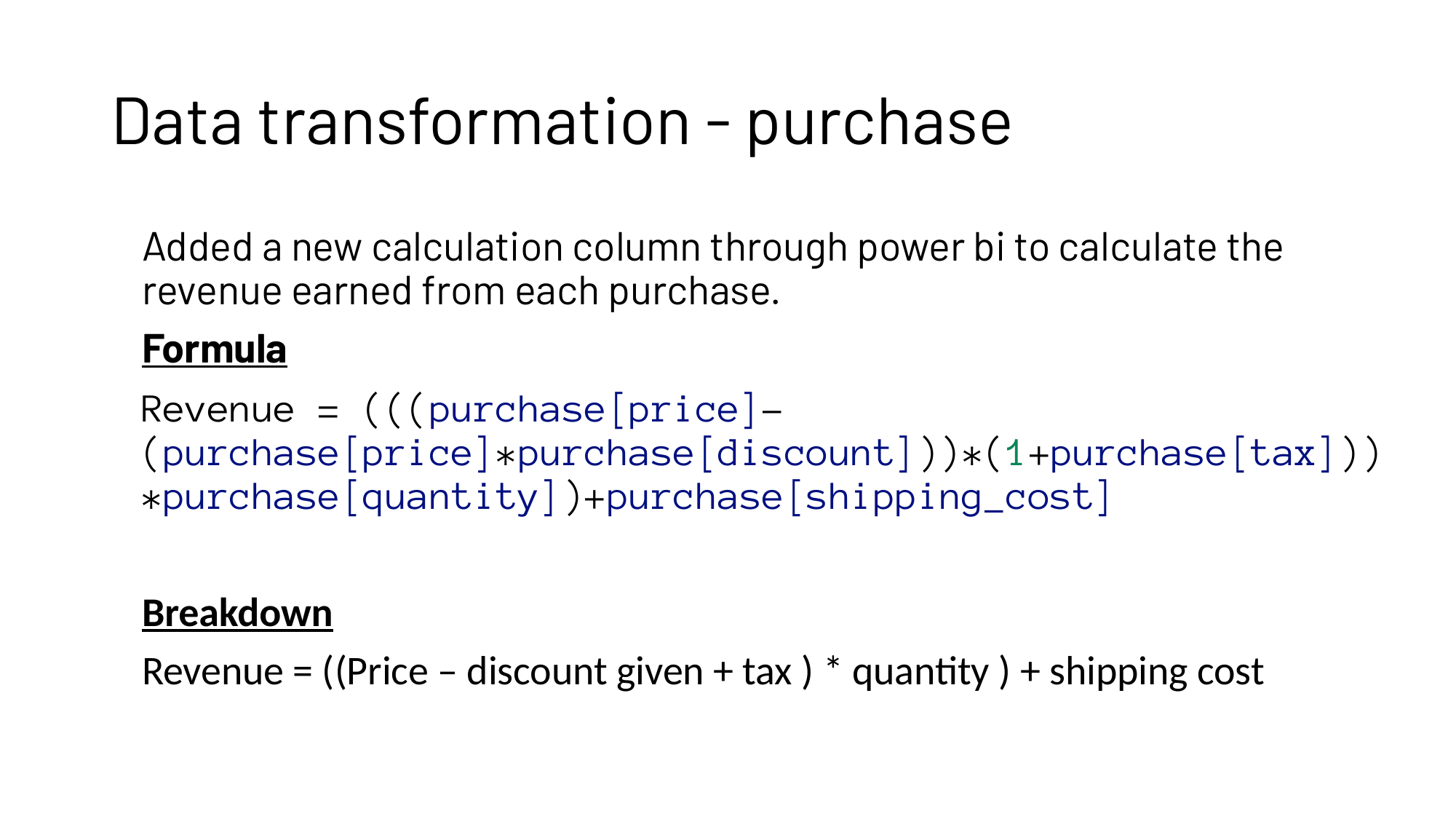

# Data transformation - purchase
Added a new calculation column through power bi to calculate the revenue earned from each purchase.
Formula
Revenue = (((purchase[price]-(purchase[price]*purchase[discount]))*(1+purchase[tax]))*purchase[quantity])+purchase[shipping_cost]

Breakdown
Revenue = ((Price – discount given + tax ) * quantity ) + shipping cost